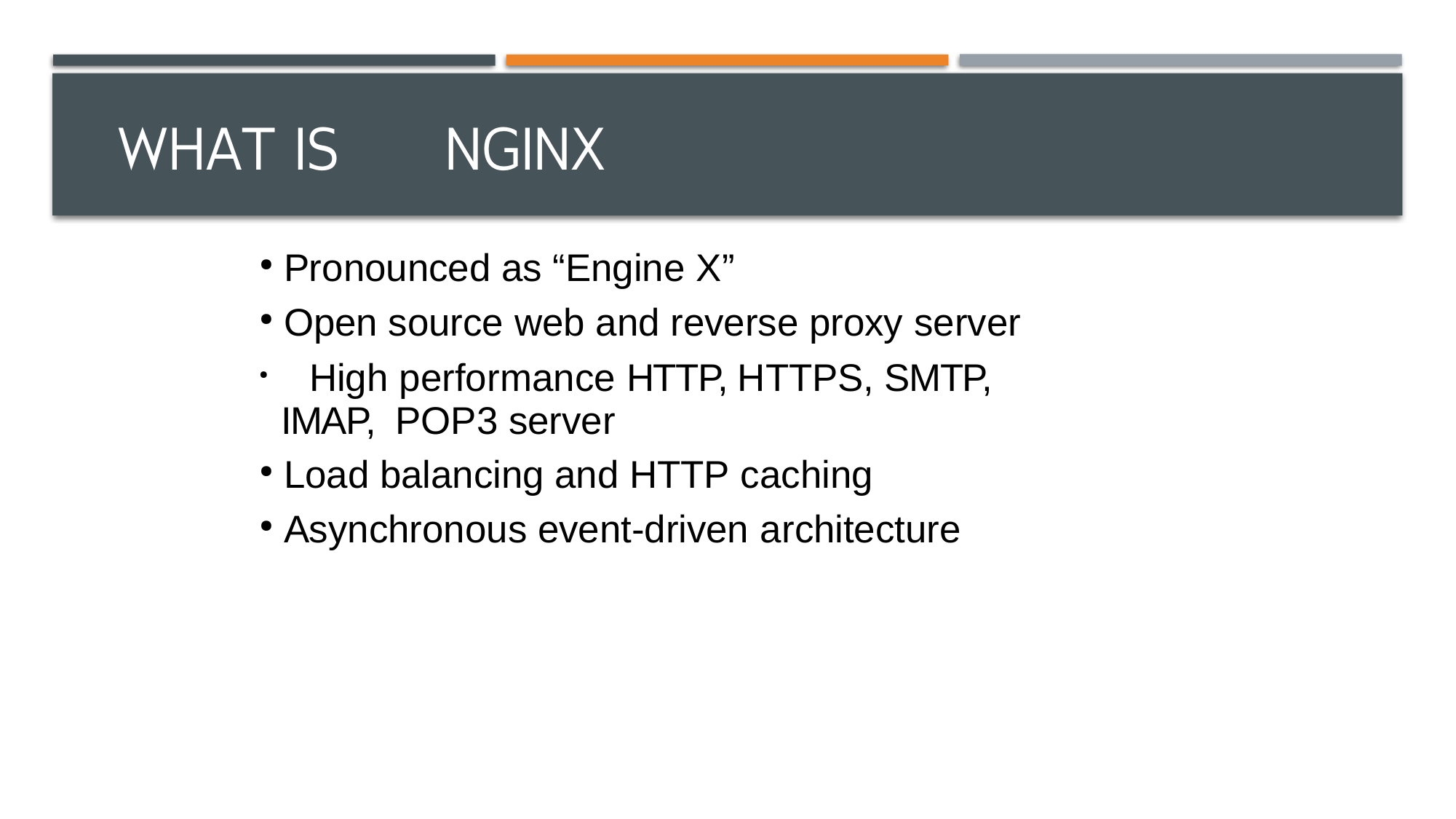

# What is	Nginx
Pronounced as “Engine X”
Open source web and reverse proxy server
	High performance HTTP, HTTPS, SMTP, IMAP,  POP3 server
Load balancing and HTTP caching
Asynchronous event-driven architecture